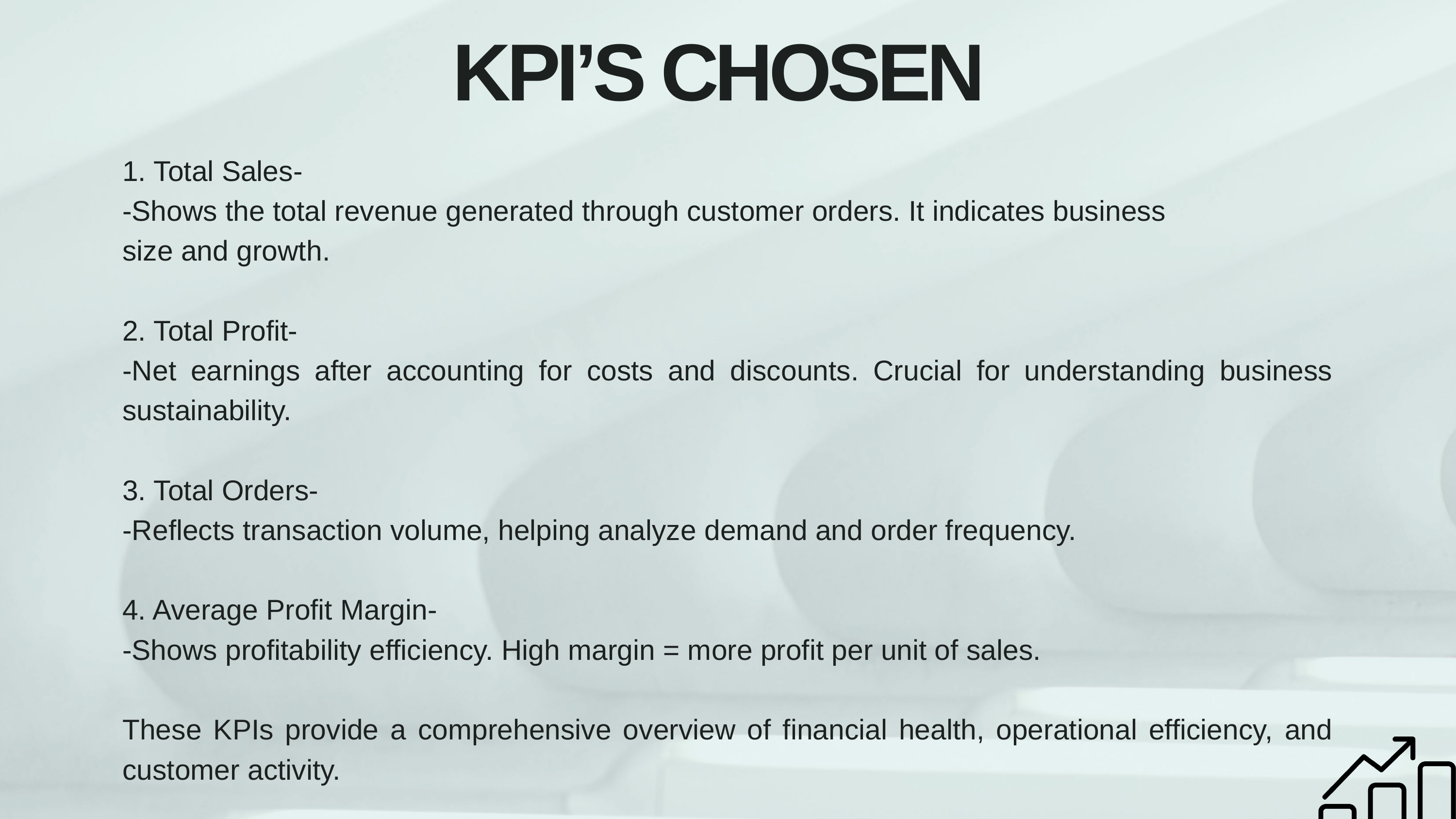

KPI’S CHOSEN
1. Total Sales-
-Shows the total revenue generated through customer orders. It indicates business
size and growth.

2. Total Profit-
-Net earnings after accounting for costs and discounts. Crucial for understanding business sustainability.

3. Total Orders-
-Reflects transaction volume, helping analyze demand and order frequency.

4. Average Profit Margin-
-Shows profitability efficiency. High margin = more profit per unit of sales.

These KPIs provide a comprehensive overview of financial health, operational efficiency, and customer activity.